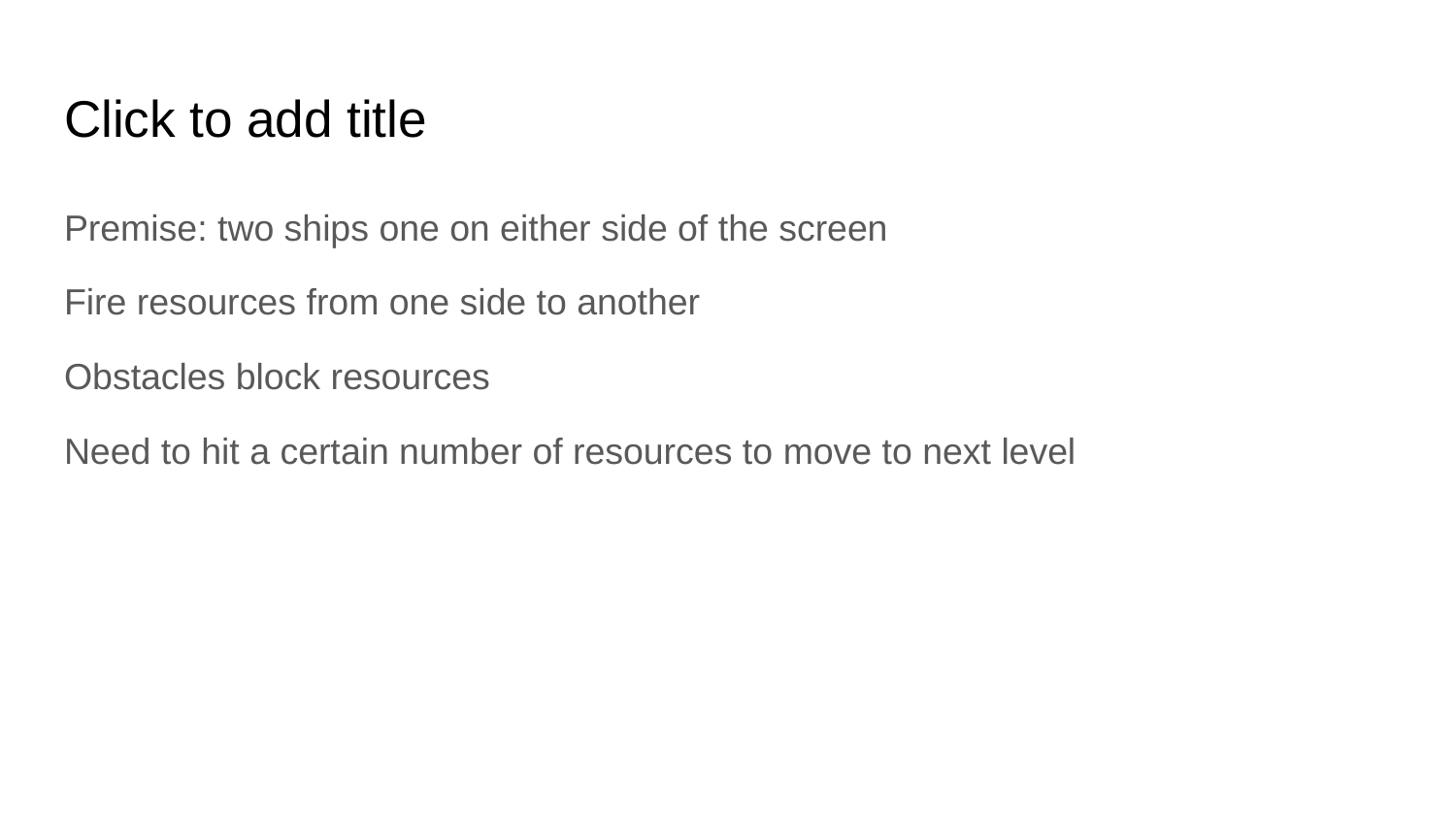

# Click to add title
Premise: two ships one on either side of the screen
Fire resources from one side to another
Obstacles block resources
Need to hit a certain number of resources to move to next level